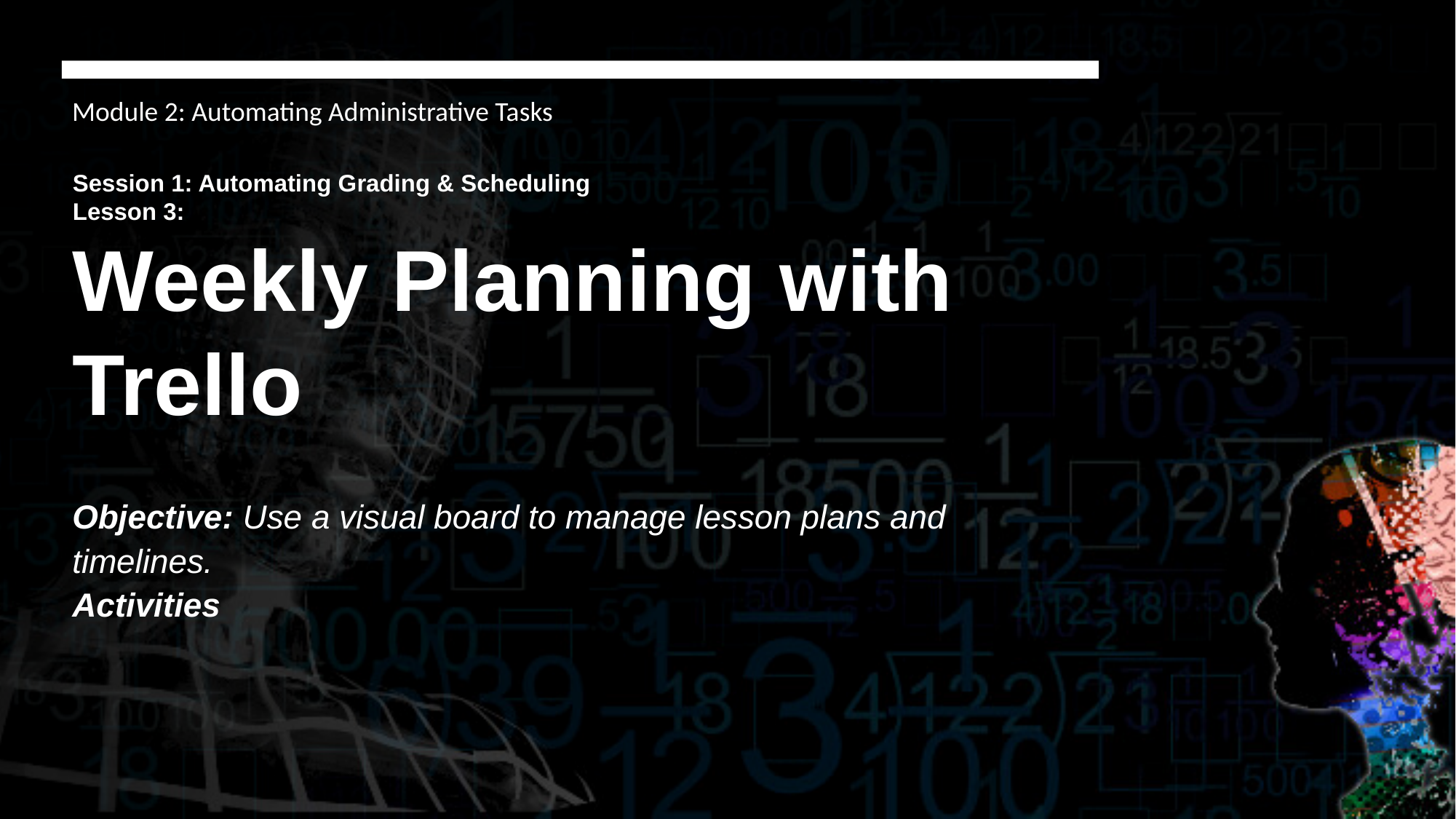

Module 2: Automating Administrative Tasks
# Session 1: Automating Grading & Scheduling Lesson 3: Weekly Planning with Trello
Objective: Use a visual board to manage lesson plans and timelines.
Activities